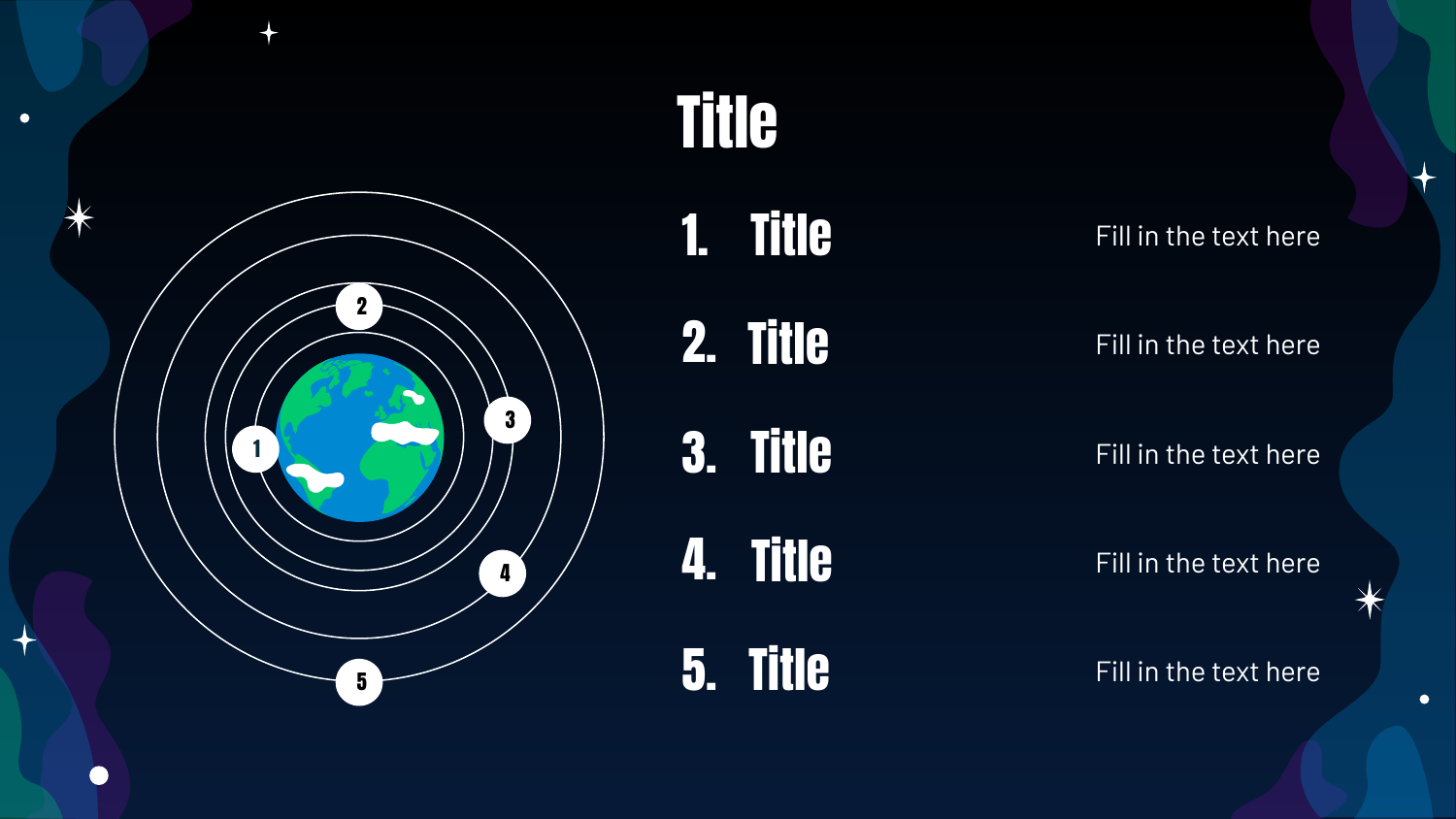

# Title
Title

1.
Fill in the text here

2

2.
Title

Fill in the text here

3
3.
Title
Fill in the text here
1
4.
Title
Fill in the text here
4
5.
Title
Fill in the text here
5